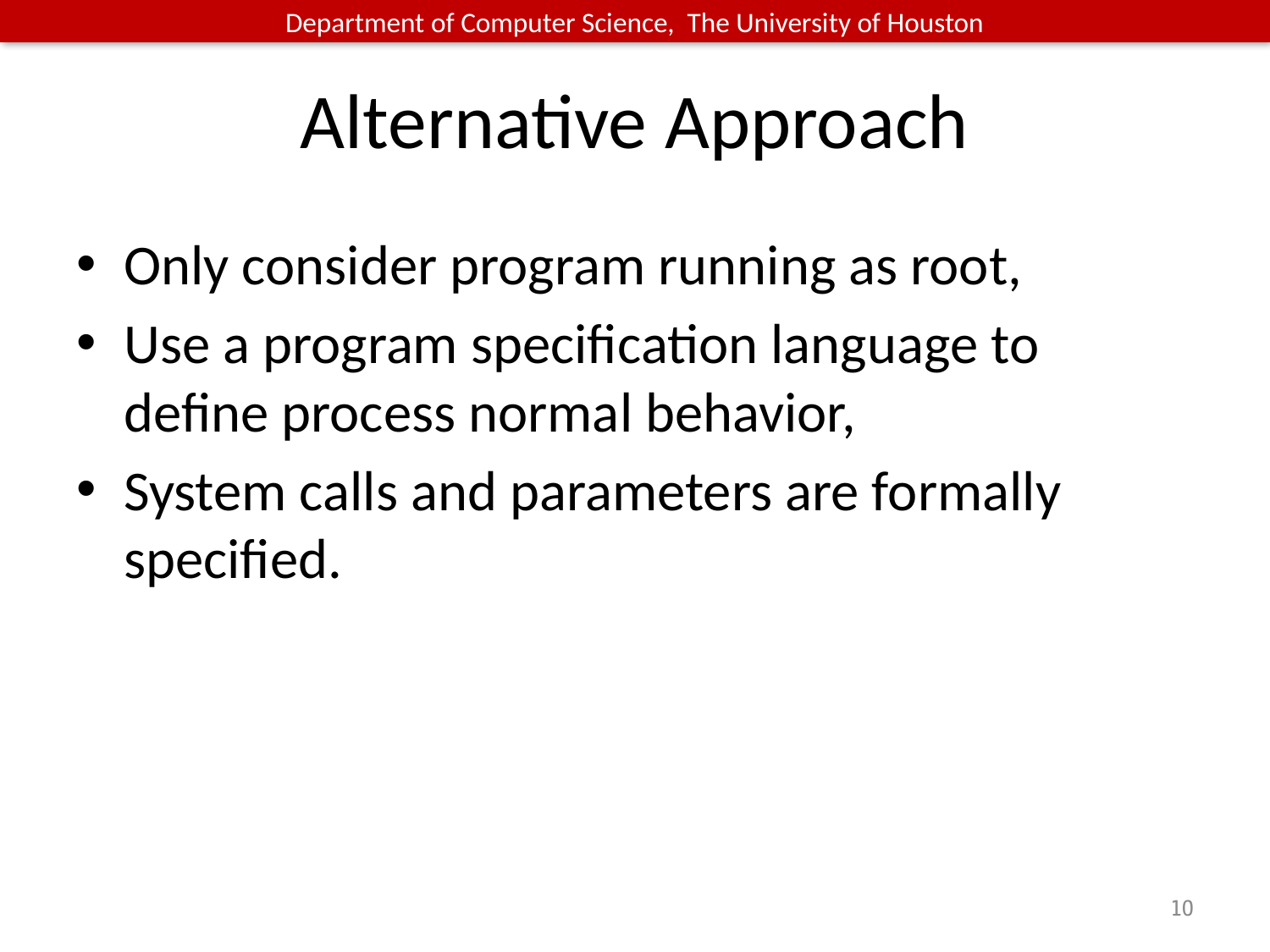

# Alternative Approach
Only consider program running as root,
Use a program specification language to define process normal behavior,
System calls and parameters are formally specified.
10